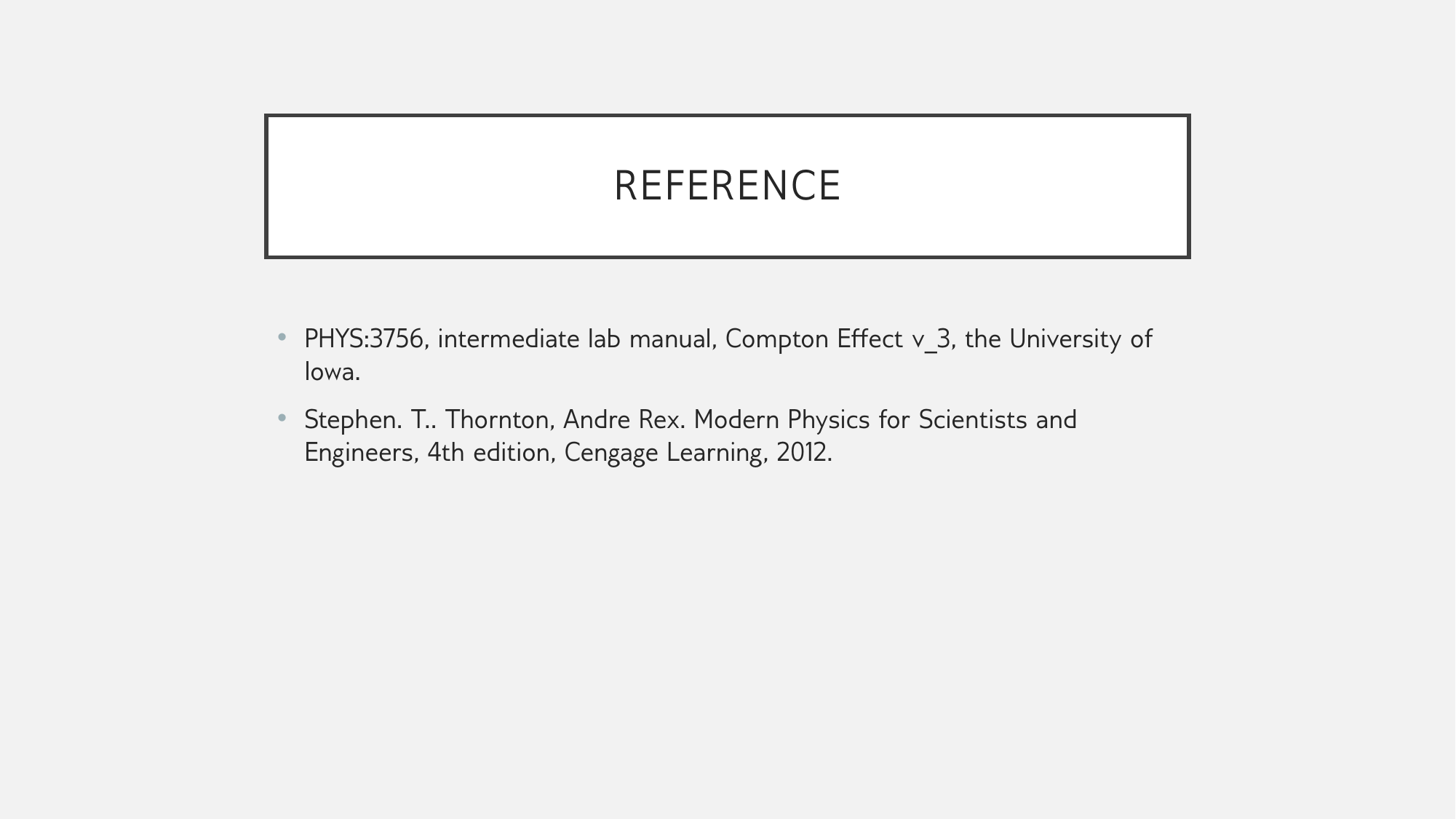

# Reference
PHYS:3756, intermediate lab manual, Compton Effect v_3, the University of Iowa.
Stephen. T.. Thornton, Andre Rex. Modern Physics for Scientists and Engineers, 4th edition, Cengage Learning, 2012.